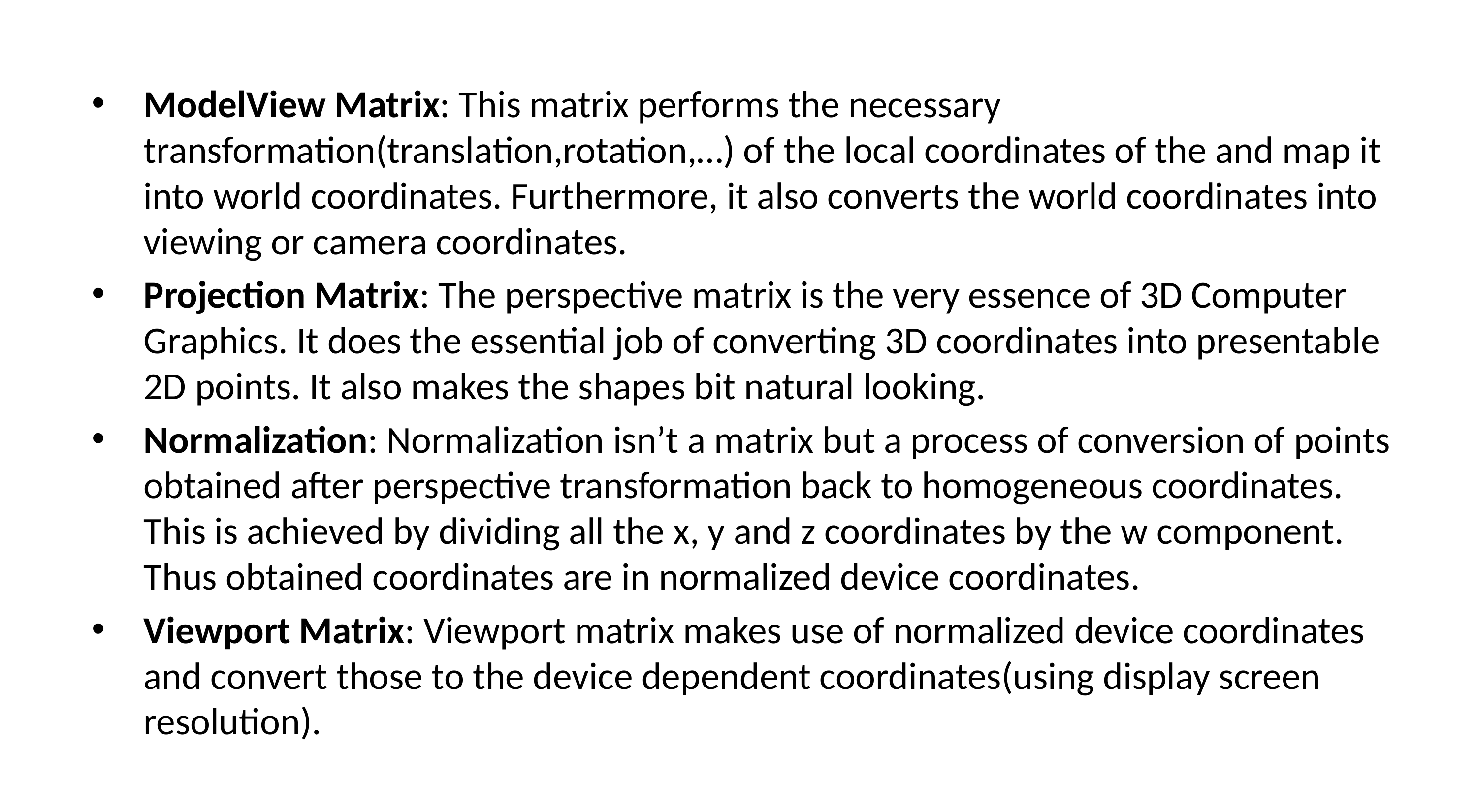

ModelView Matrix: This matrix performs the necessary transformation(translation,rotation,…) of the local coordinates of the and map it into world coordinates. Furthermore, it also converts the world coordinates into viewing or camera coordinates.
Projection Matrix: The perspective matrix is the very essence of 3D Computer Graphics. It does the essential job of converting 3D coordinates into presentable 2D points. It also makes the shapes bit natural looking.
Normalization: Normalization isn’t a matrix but a process of conversion of points obtained after perspective transformation back to homogeneous coordinates. This is achieved by dividing all the x, y and z coordinates by the w component. Thus obtained coordinates are in normalized device coordinates.
Viewport Matrix: Viewport matrix makes use of normalized device coordinates and convert those to the device dependent coordinates(using display screen resolution).